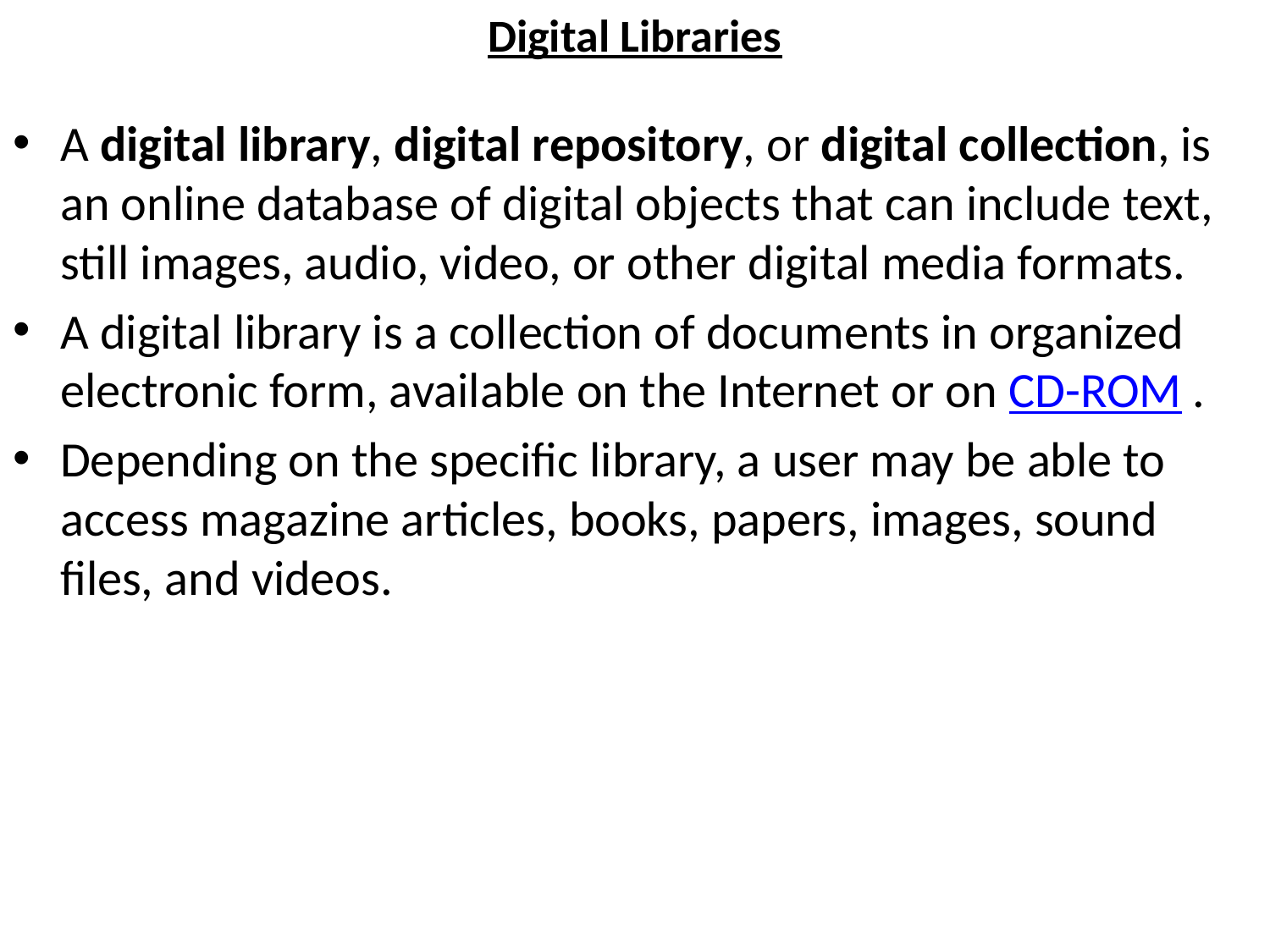

# Digital Libraries
A digital library, digital repository, or digital collection, is an online database of digital objects that can include text, still images, audio, video, or other digital media formats.
A digital library is a collection of documents in organized electronic form, available on the Internet or on CD-ROM .
Depending on the specific library, a user may be able to access magazine articles, books, papers, images, sound files, and videos.